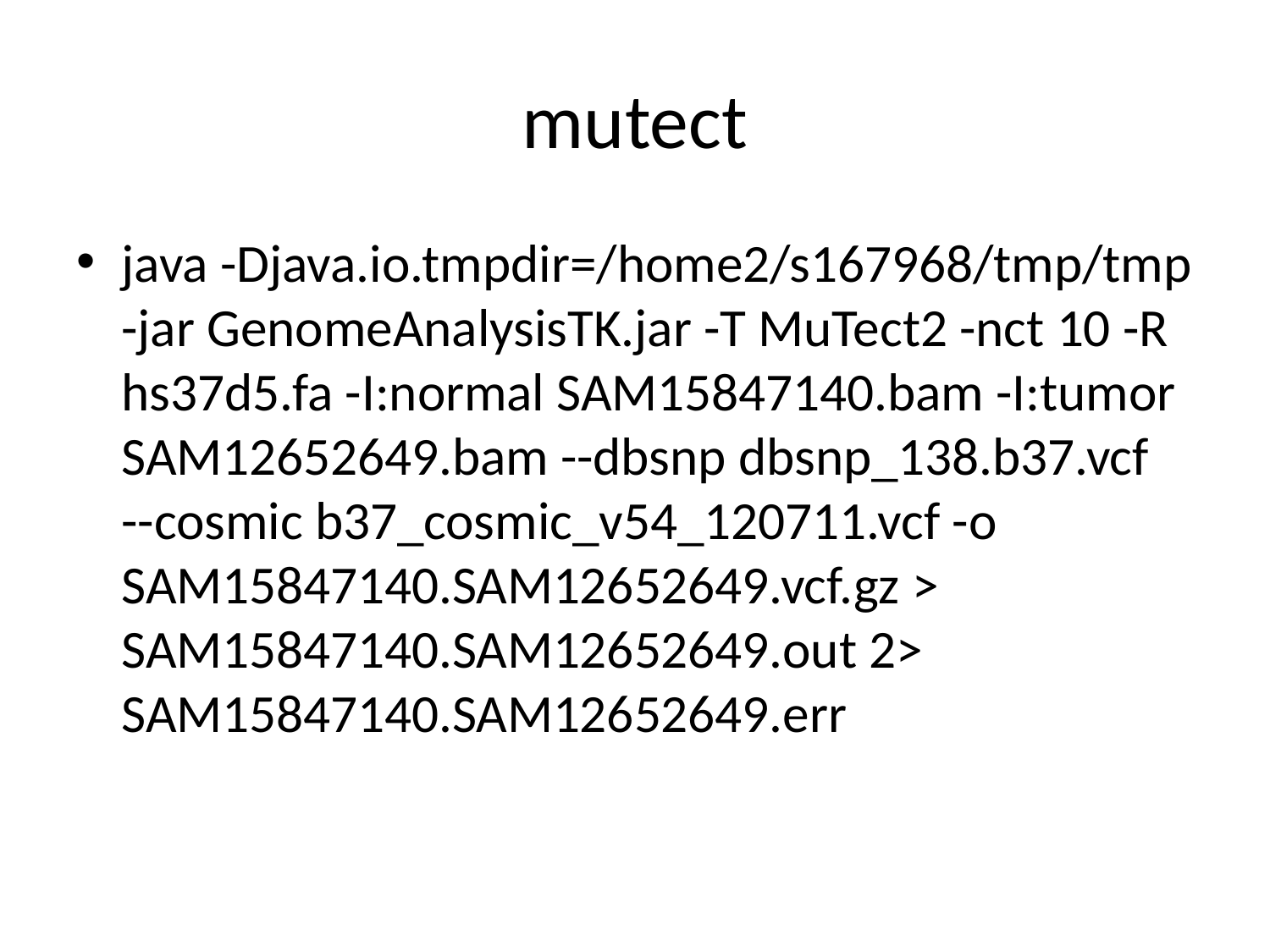

# mutect
java -Djava.io.tmpdir=/home2/s167968/tmp/tmp -jar GenomeAnalysisTK.jar -T MuTect2 -nct 10 -R hs37d5.fa -I:normal SAM15847140.bam -I:tumor SAM12652649.bam --dbsnp dbsnp_138.b37.vcf --cosmic b37_cosmic_v54_120711.vcf -o SAM15847140.SAM12652649.vcf.gz > SAM15847140.SAM12652649.out 2> SAM15847140.SAM12652649.err